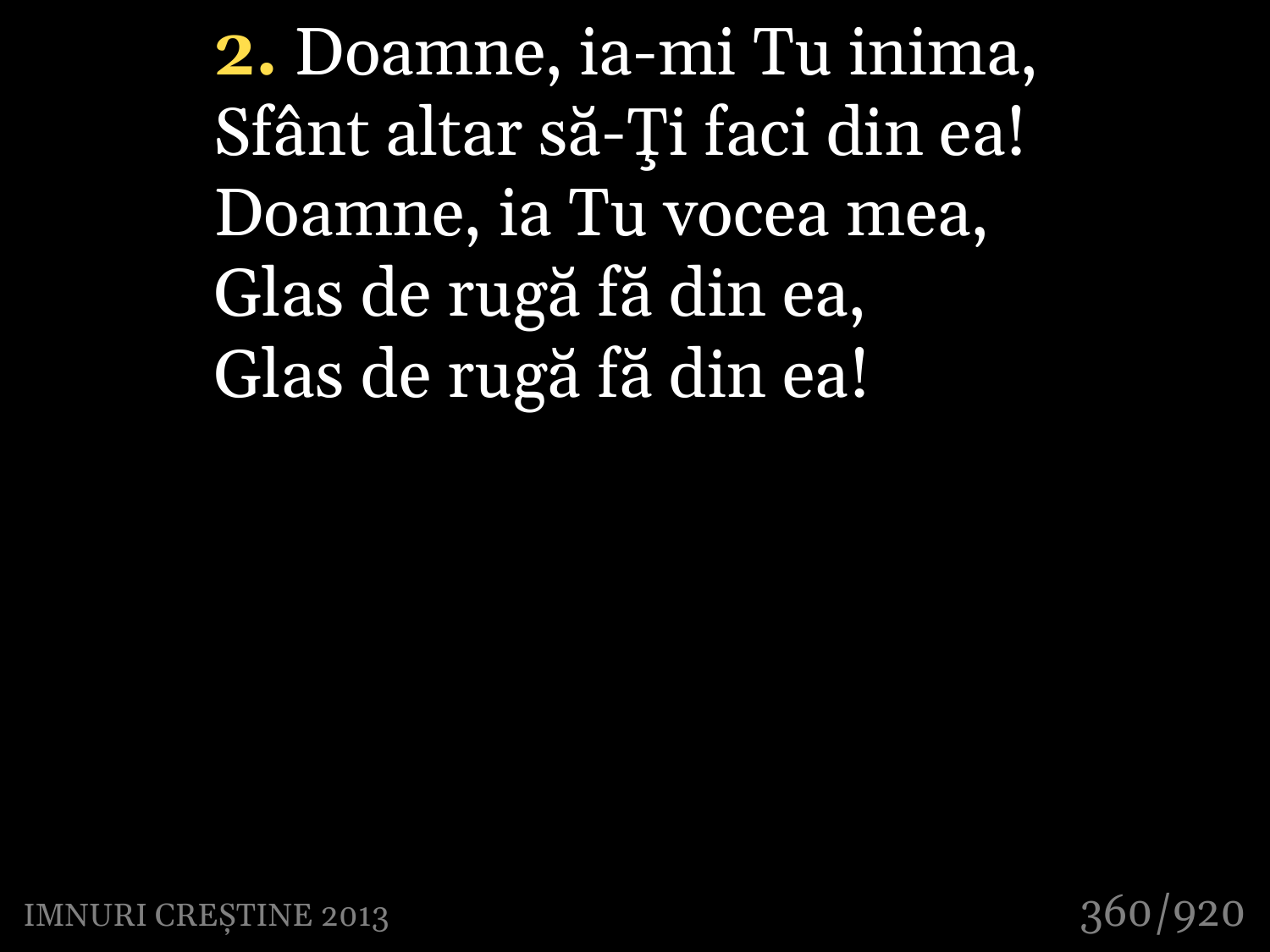

2. Doamne, ia-mi Tu inima,
Sfânt altar să-Ţi faci din ea!
Doamne, ia Tu vocea mea,
Glas de rugă fă din ea,
Glas de rugă fă din ea!
360/920
IMNURI CREȘTINE 2013